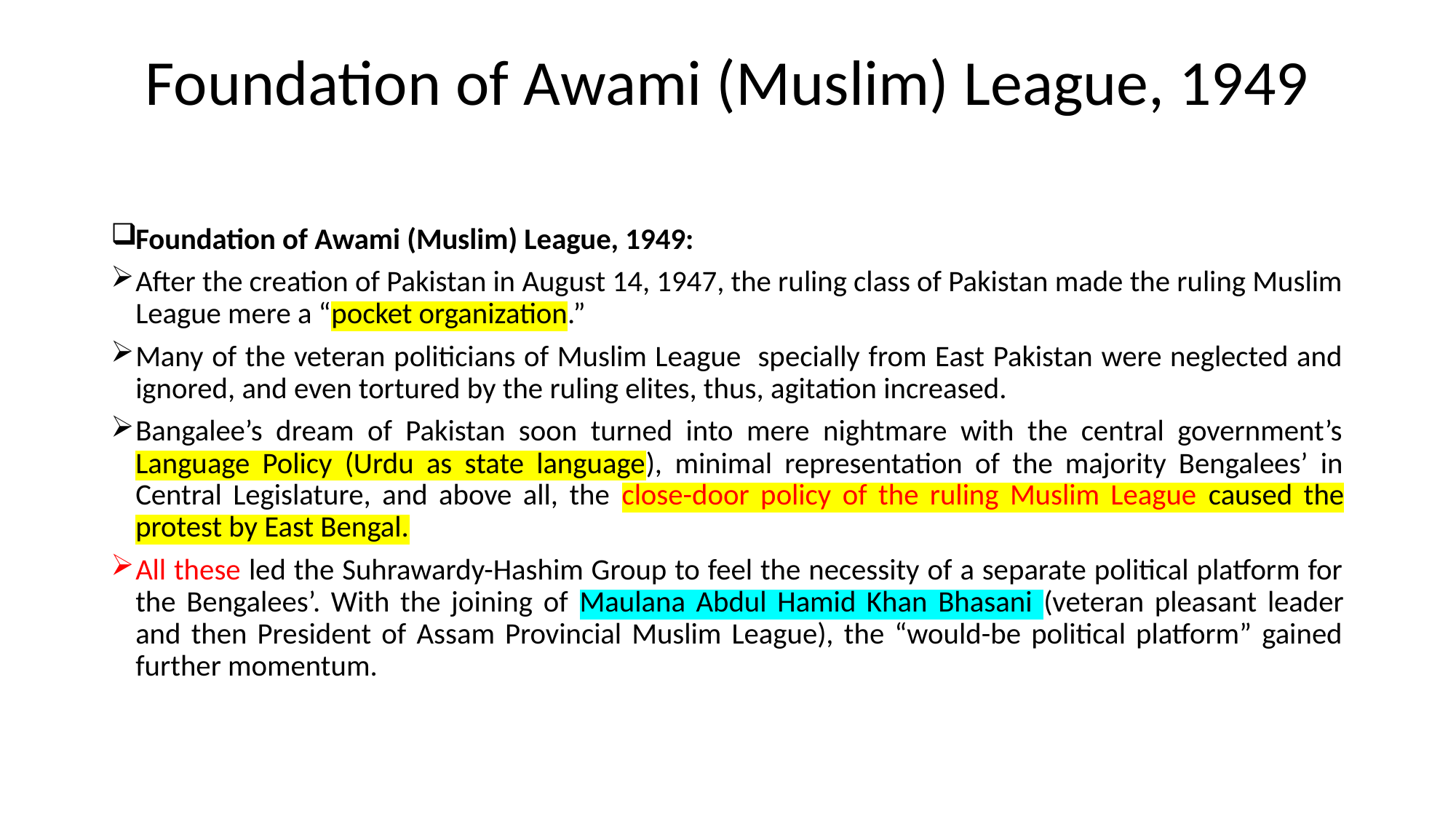

# Foundation of Awami (Muslim) League, 1949
Foundation of Awami (Muslim) League, 1949:
After the creation of Pakistan in August 14, 1947, the ruling class of Pakistan made the ruling Muslim League mere a “pocket organization.”
Many of the veteran politicians of Muslim League  specially from East Pakistan were neglected and ignored, and even tortured by the ruling elites, thus, agitation increased.
Bangalee’s dream of Pakistan soon turned into mere nightmare with the central government’s Language Policy (Urdu as state language), minimal representation of the majority Bengalees’ in Central Legislature, and above all, the close-door policy of the ruling Muslim League caused the protest by East Bengal.
All these led the Suhrawardy-Hashim Group to feel the necessity of a separate political platform for the Bengalees’. With the joining of Maulana Abdul Hamid Khan Bhasani (veteran pleasant leader and then President of Assam Provincial Muslim League), the “would-be political platform” gained further momentum.